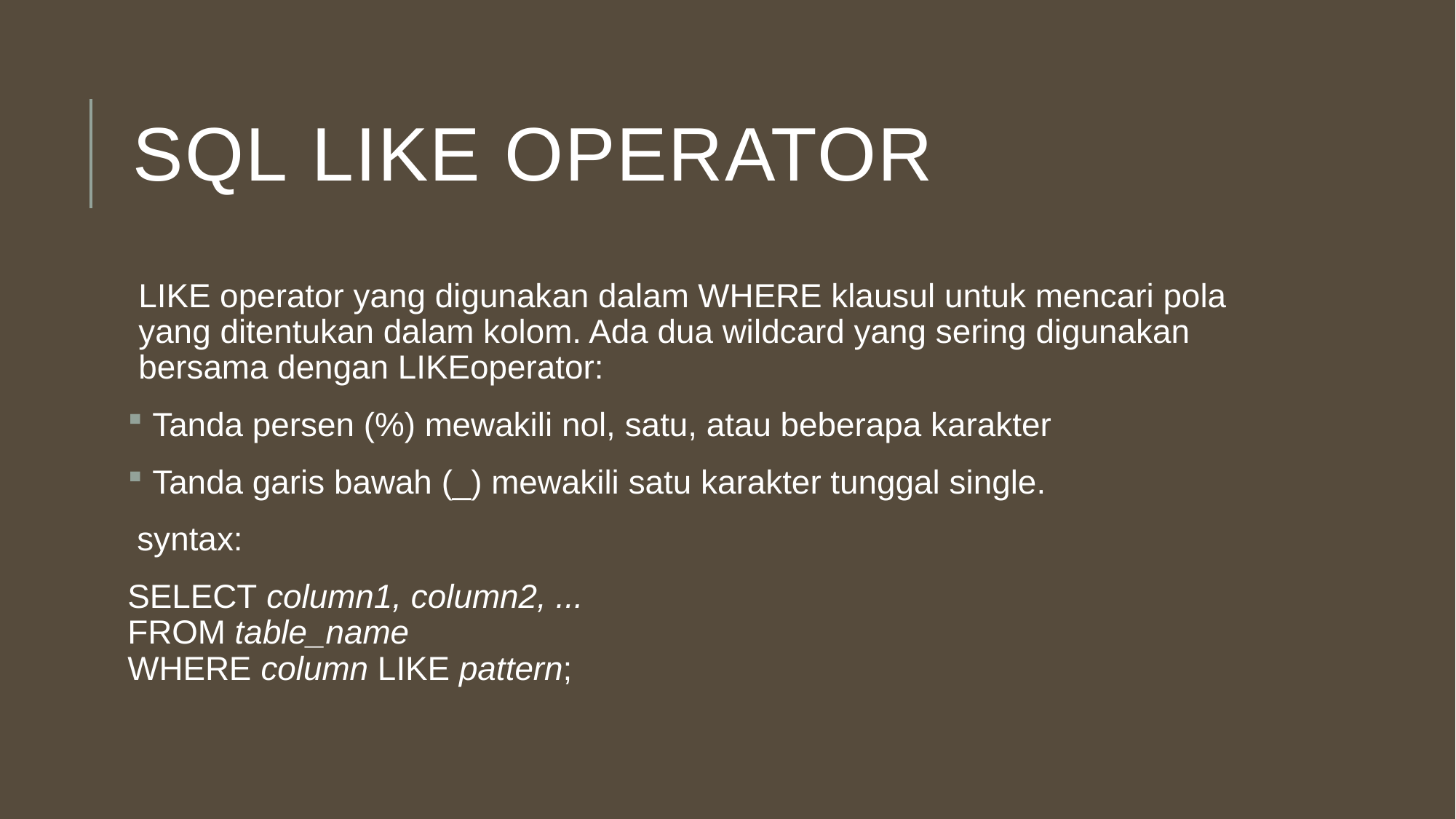

# SQL LIKE Operator
LIKE operator yang digunakan dalam WHERE klausul untuk mencari pola yang ditentukan dalam kolom. Ada dua wildcard yang sering digunakan bersama dengan LIKEoperator:
 Tanda persen (%) mewakili nol, satu, atau beberapa karakter
 Tanda garis bawah (_) mewakili satu karakter tunggal single.
 syntax:
SELECT column1, column2, ...
FROM table_name
WHERE column LIKE pattern;